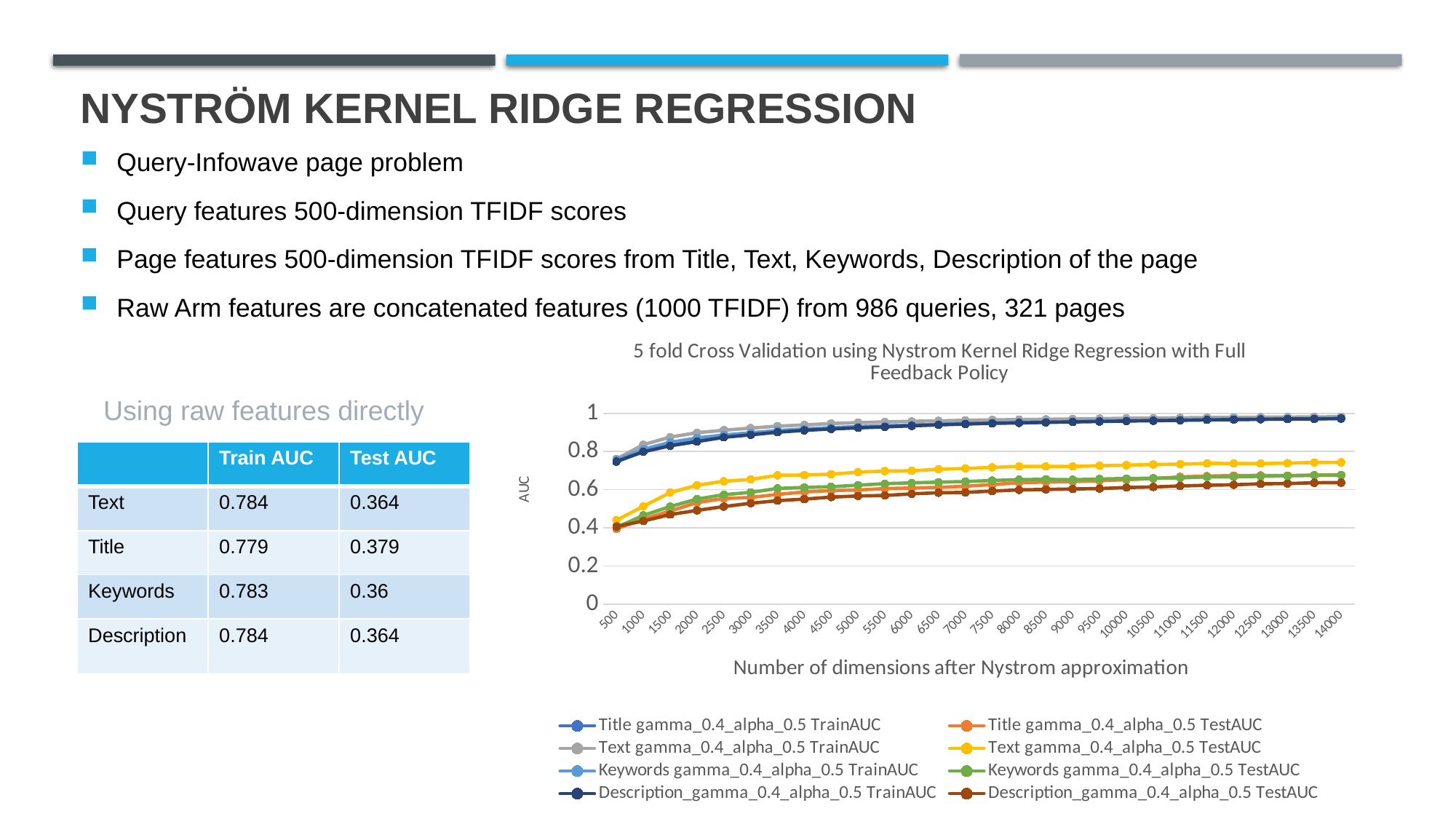

# NystrÖM KERNEL RIDGE REGRESSION
Query-Infowave page problem
Query features 500-dimension TFIDF scores
Page features 500-dimension TFIDF scores from Title, Text, Keywords, Description of the page
Raw Arm features are concatenated features (1000 TFIDF) from 986 queries, 321 pages

### Chart: 5 fold Cross Validation using Nystrom Kernel Ridge Regression with Full Feedback Policy

| Category | Title gamma_0.4_alpha_0.5 | Title gamma_0.4_alpha_0.5 | Text gamma_0.4_alpha_0.5 | Text gamma_0.4_alpha_0.5 | Keywords gamma_0.4_alpha_0.5 | Keywords gamma_0.4_alpha_0.5 | Description_gamma_0.4_alpha_0.5 | Description_gamma_0.4_alpha_0.5 |
|---|---|---|---|---|---|---|---|---|
| 500 | 0.749140088018444 | 0.394685265089991 | 0.76085 | 0.4403 | 0.7551 | 0.4022 | 0.74766 | 0.4077 |
| 1000 | 0.802853215933284 | 0.446654958039838 | 0.8359 | 0.51309 | 0.8114 | 0.4655 | 0.7986 | 0.4359 |
| 1500 | 0.840850682404919 | 0.488256420042866 | 0.87548 | 0.5848 | 0.8482 | 0.5116 | 0.8302 | 0.47 |
| 2000 | 0.865341032035208 | 0.53259572070835 | 0.89861 | 0.6234 | 0.8708 | 0.5508 | 0.8522 | 0.49156 |
| 2500 | 0.881831141351878 | 0.553777147307083 | 0.91168 | 0.64424 | 0.8866 | 0.5738 | 0.8744 | 0.5116 |
| 3000 | 0.894399787602948 | 0.55935937449555 | 0.9227 | 0.65396 | 0.898 | 0.586 | 0.88758 | 0.529 |
| 3500 | 0.9077 | 0.5752 | 0.93289 | 0.6756 | 0.9098 | 0.6068 | 0.9013 | 0.54273 |
| 4000 | 0.9166 | 0.5883 | 0.9394 | 0.677 | 0.918 | 0.612 | 0.911 | 0.5508 |
| 4500 | 0.9237 | 0.5956 | 0.94671 | 0.6812 | 0.9246 | 0.6158 | 0.9184 | 0.5613 |
| 5000 | 0.9302 | 0.5987 | 0.95151 | 0.6918 | 0.9288 | 0.6237 | 0.9241 | 0.5674 |
| 5500 | 0.9345 | 0.6058 | 0.95517 | 0.69747 | 0.9337 | 0.6318 | 0.92923 | 0.5697 |
| 6000 | 0.9382 | 0.609 | 0.958142 | 0.699 | 0.9382 | 0.6361 | 0.9345 | 0.5784 |
| 6500 | 0.9424 | 0.61212 | 0.9608 | 0.7072 | 0.9421 | 0.6396 | 0.9398 | 0.5843 |
| 7000 | 0.9469 | 0.6182 | 0.9636 | 0.7112 | 0.9458 | 0.6427 | 0.94423 | 0.5857 |
| 7500 | 0.9501 | 0.627 | 0.96574 | 0.71707 | 0.9491 | 0.6481 | 0.94771 | 0.5928 |
| 8000 | 0.9527 | 0.6367 | 0.96716 | 0.72215 | 0.95179 | 0.6531 | 0.95008 | 0.59938 |
| 8500 | 0.954685 | 0.6402 | 0.9689 | 0.7219 | 0.9541 | 0.65447 | 0.95271 | 0.6014 |
| 9000 | 0.9573 | 0.6424 | 0.97055 | 0.7218 | 0.9567 | 0.65254 | 0.955 | 0.6038 |
| 9500 | 0.96043 | 0.6473 | 0.97231 | 0.72559 | 0.9592 | 0.6561 | 0.9573 | 0.606 |
| 10000 | 0.9624 | 0.65277 | 0.9739 | 0.728787 | 0.96164 | 0.65867 | 0.9599 | 0.6114 |
| 10500 | 0.96378 | 0.6586 | 0.9751 | 0.731971 | 0.9634 | 0.6601 | 0.9614 | 0.6145 |
| 11000 | 0.96586 | 0.6671 | 0.976423 | 0.73364 | 0.9647 | 0.6619 | 0.9636 | 0.61954 |
| 11500 | 0.9677 | 0.6711 | 0.97771 | 0.73778 | 0.9665 | 0.6672 | 0.9656 | 0.6235 |
| 12000 | 0.9691 | 0.6742 | 0.978742 | 0.737465 | 0.9687 | 0.6677 | 0.96733 | 0.625925 |
| 12500 | 0.9704 | 0.6749 | 0.9797433 | 0.73684 | 0.9703 | 0.6702 | 0.9687 | 0.63106 |
| 13000 | 0.97188 | 0.67375 | 0.9806 | 0.73927 | 0.97148 | 0.67285 | 0.9701 | 0.63222 |
| 13500 | 0.9727 | 0.6766 | 0.98131 | 0.74267 | 0.97231 | 0.67535 | 0.9711 | 0.6364 |
| 14000 | 0.97369 | 0.6772 | 0.982239 | 0.74352 | 0.97357 | 0.67602 | 0.9727 | 0.6371 |
Using raw features directly
|  | Train AUC | Test AUC |
| --- | --- | --- |
| Text | 0.784 | 0.364 |
| Title | 0.779 | 0.379 |
| Keywords | 0.783 | 0.36 |
| Description | 0.784 | 0.364 |